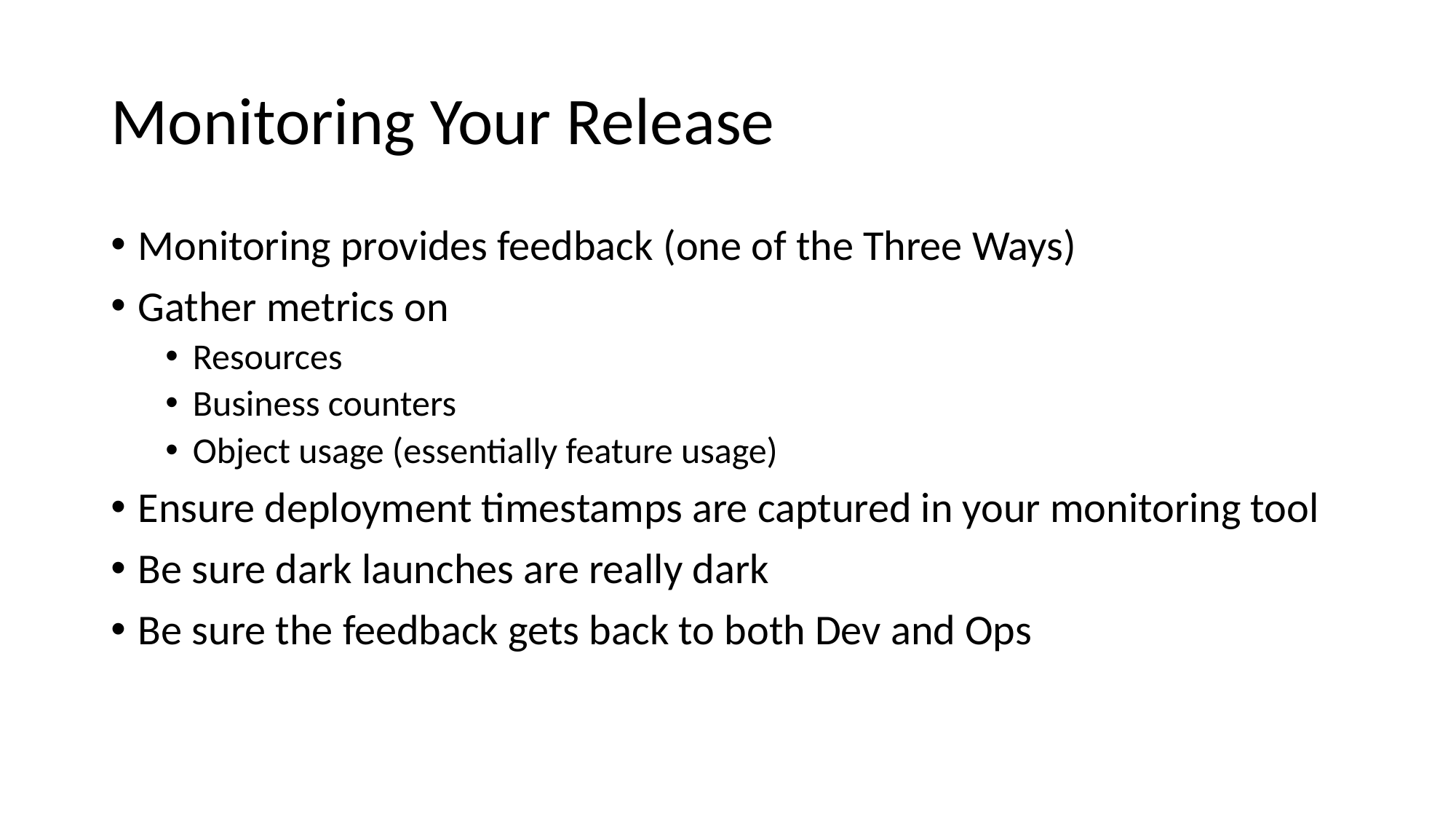

# Monitoring Your Release
Monitoring provides feedback (one of the Three Ways)
Gather metrics on
Resources
Business counters
Object usage (essentially feature usage)
Ensure deployment timestamps are captured in your monitoring tool
Be sure dark launches are really dark
Be sure the feedback gets back to both Dev and Ops